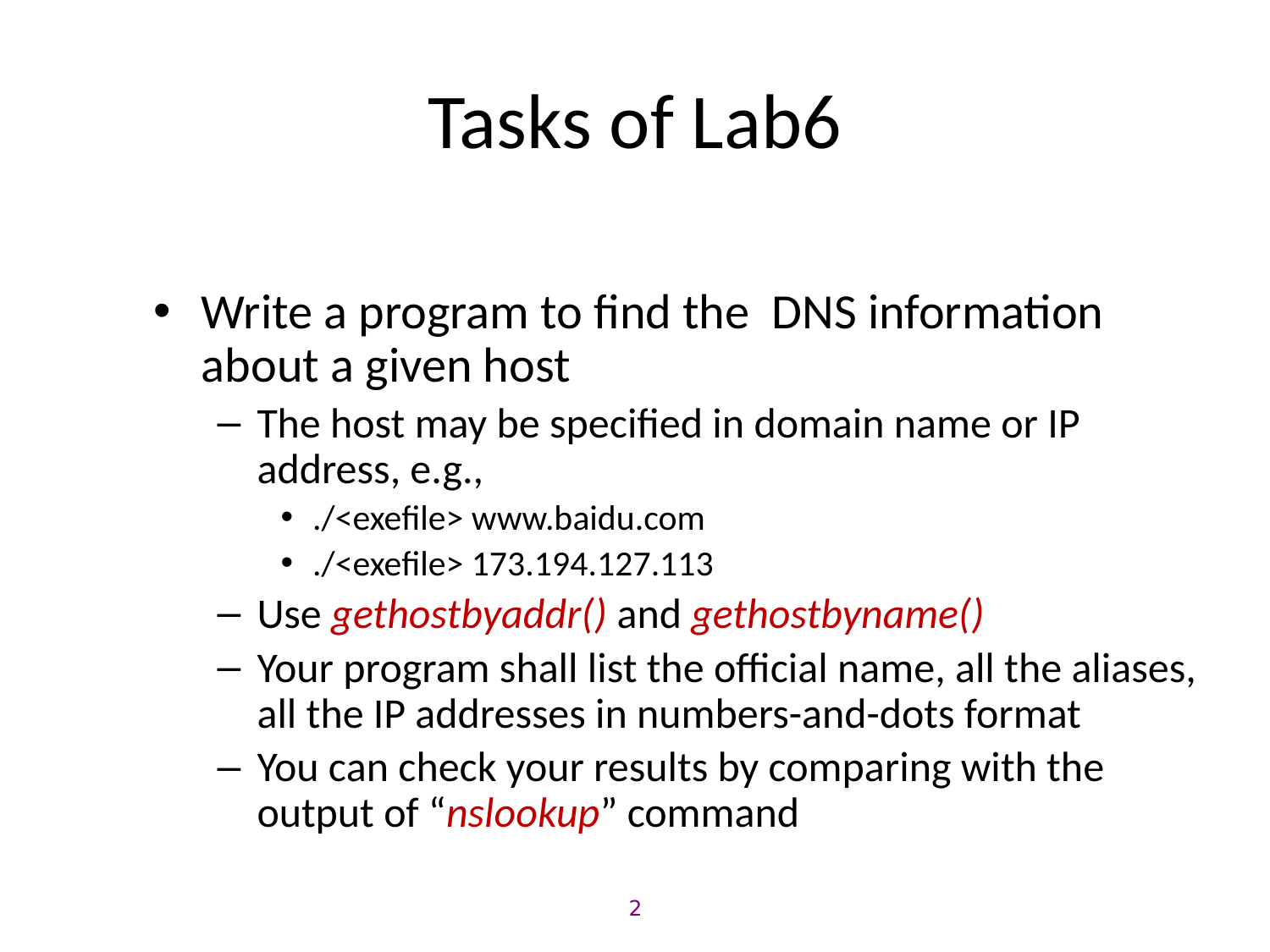

# Tasks of Lab6
Write a program to find the  DNS information about a given host
The host may be specified in domain name or IP address, e.g.,
./<exefile> www.baidu.com
./<exefile> 173.194.127.113
Use gethostbyaddr() and gethostbyname()
Your program shall list the official name, all the aliases, all the IP addresses in numbers-and-dots format
You can check your results by comparing with the output of “nslookup” command

2